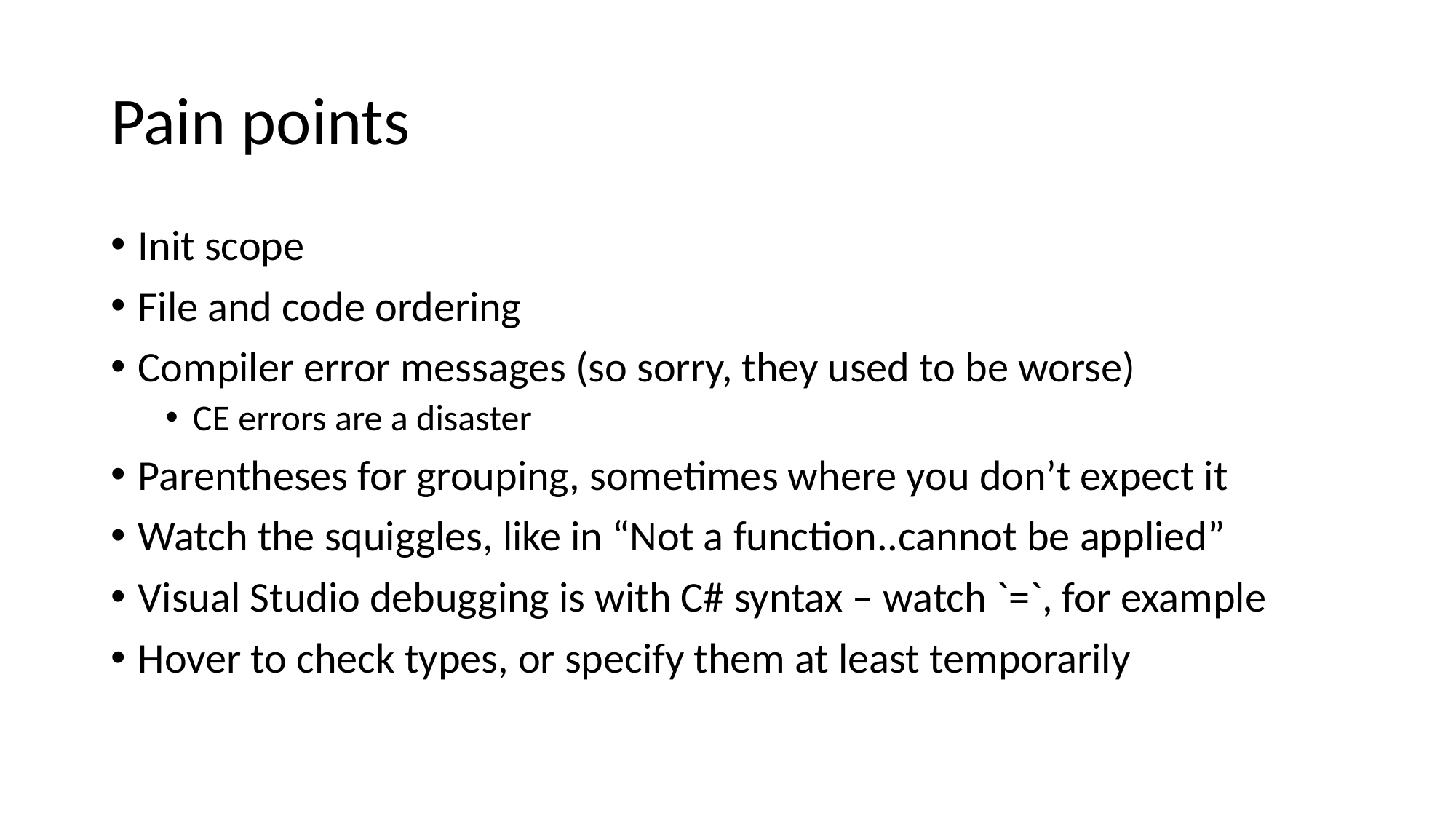

# Pain points
Init scope
File and code ordering
Compiler error messages (so sorry, they used to be worse)
CE errors are a disaster
Parentheses for grouping, sometimes where you don’t expect it
Watch the squiggles, like in “Not a function..cannot be applied”
Visual Studio debugging is with C# syntax – watch `=`, for example
Hover to check types, or specify them at least temporarily